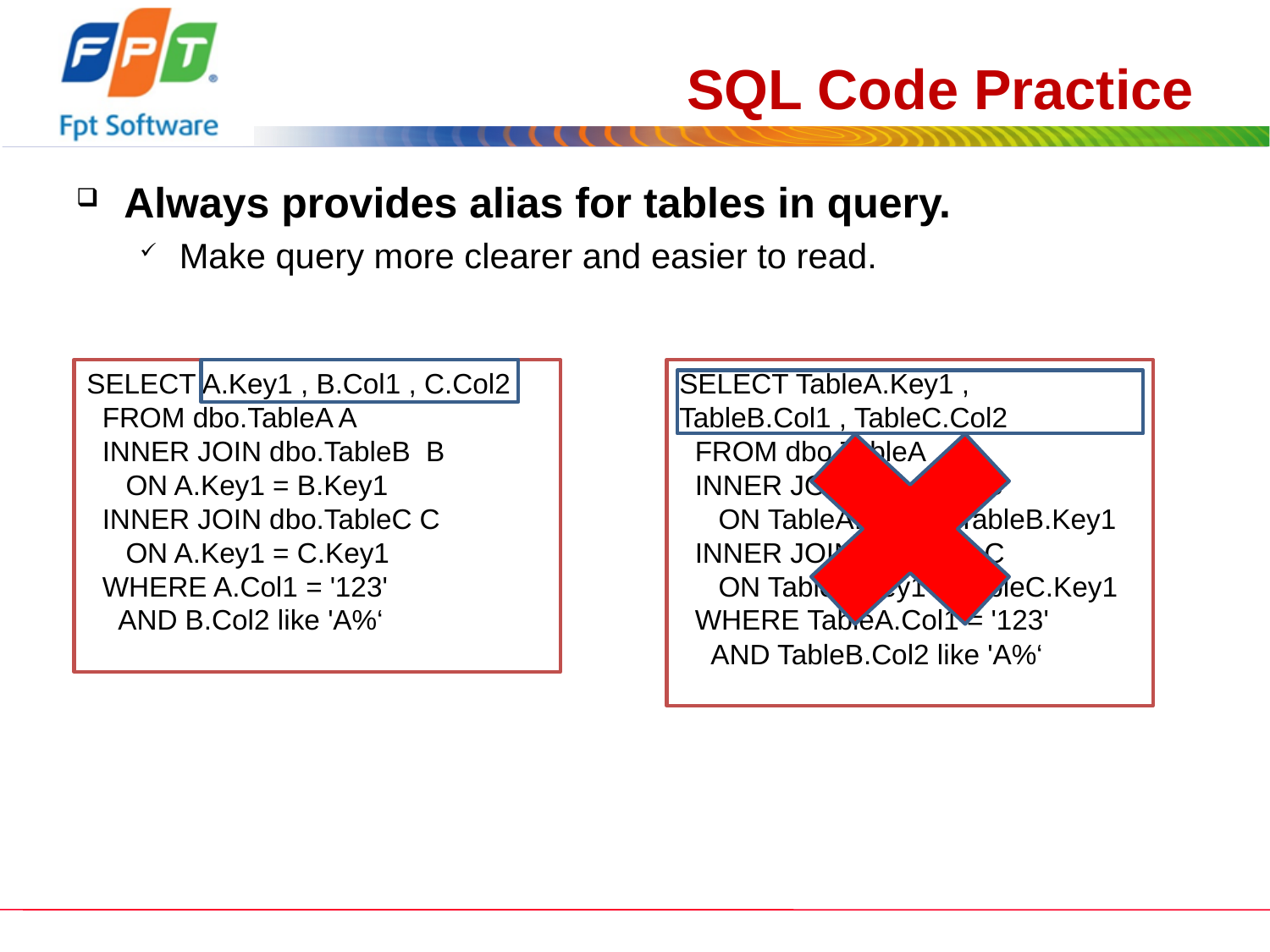

# SQL Code Practice
Always provides alias for tables in query.
Make query more clearer and easier to read.

SELECT A.Key1 , B.Col1 , C.Col2
  FROM dbo.TableA A
  INNER JOIN dbo.TableB  B
     ON A.Key1 = B.Key1
  INNER JOIN dbo.TableC C
     ON A.Key1 = C.Key1
  WHERE A.Col1 = '123'
    AND B.Col2 like 'A%‘

SELECT TableA.Key1 , TableB.Col1 , TableC.Col2
  FROM dbo.TableA
  INNER JOIN dbo.TableB
     ON TableA.Key1 = TableB.Key1
  INNER JOIN dbo.TableC
     ON TableA.Key1 = TableC.Key1
  WHERE TableA.Col1 = '123'
    AND TableB.Col2 like 'A%‘